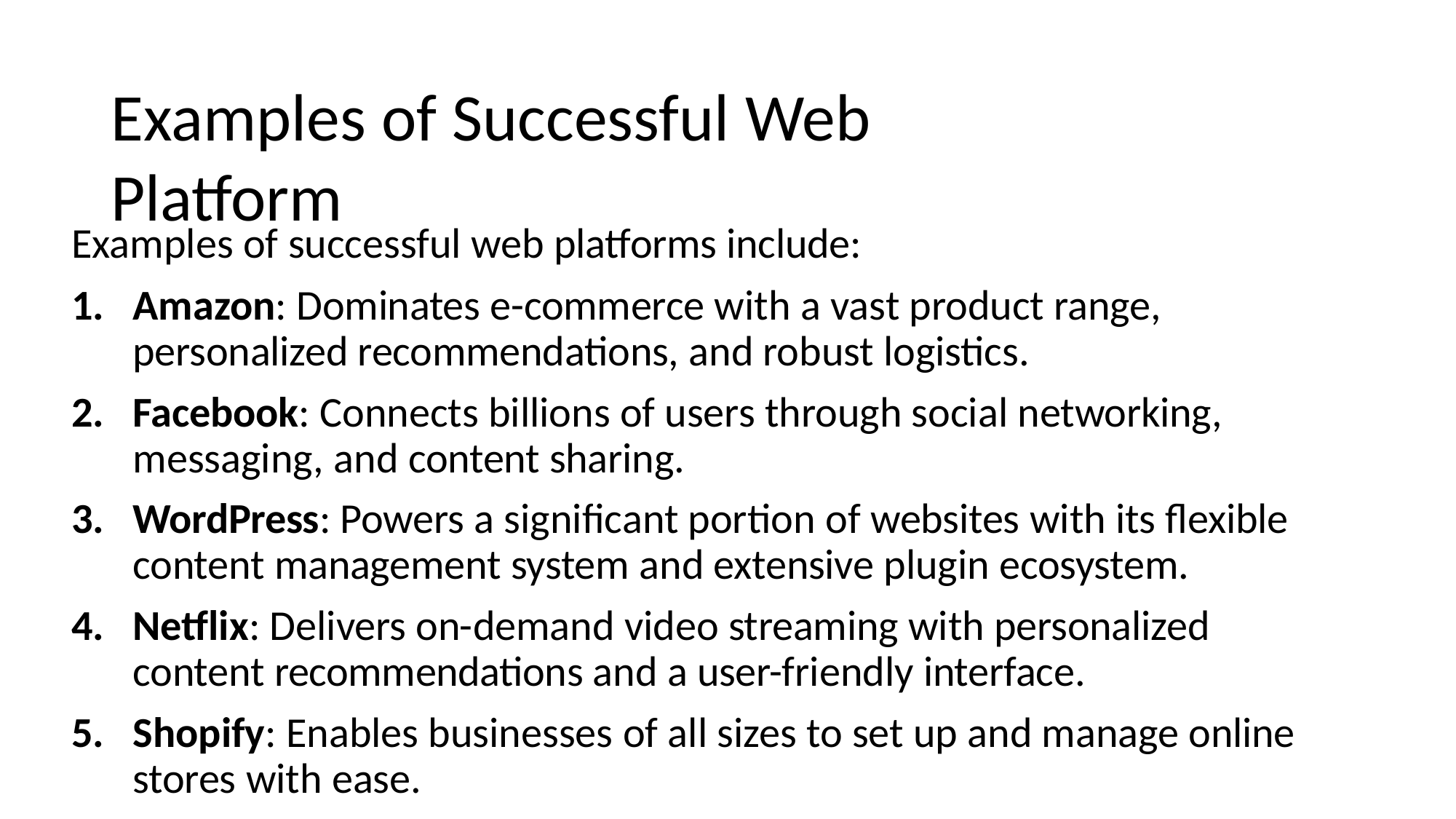

# Examples of Successful Web Platform
Examples of successful web platforms include:
Amazon: Dominates e-commerce with a vast product range, personalized recommendations, and robust logistics.
Facebook: Connects billions of users through social networking, messaging, and content sharing.
WordPress: Powers a significant portion of websites with its flexible content management system and extensive plugin ecosystem.
Netflix: Delivers on-demand video streaming with personalized content recommendations and a user-friendly interface.
Shopify: Enables businesses of all sizes to set up and manage online stores with ease.